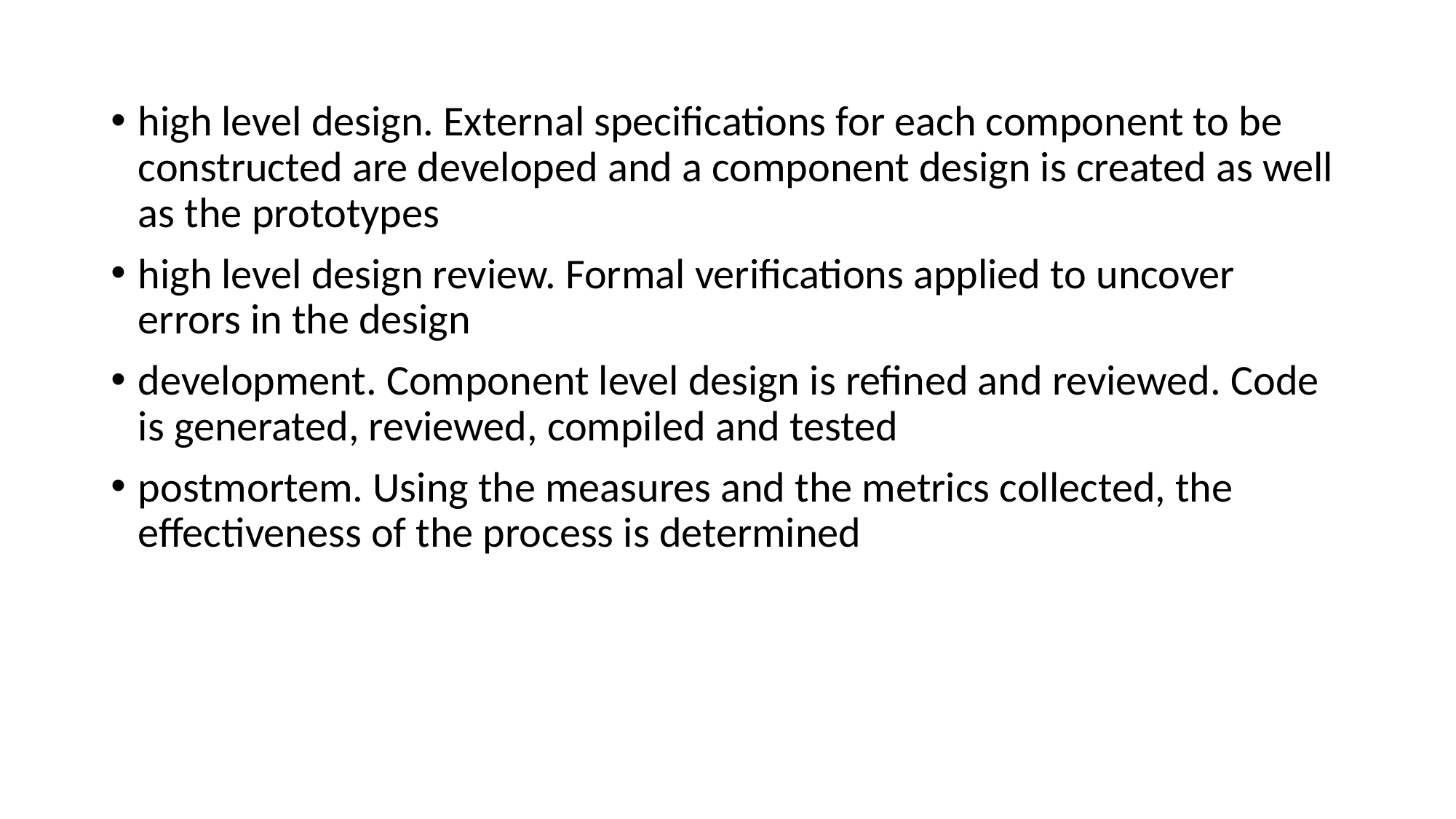

high level design. External specifications for each component to be constructed are developed and a component design is created as well as the prototypes
high level design review. Formal verifications applied to uncover errors in the design
development. Component level design is refined and reviewed. Code is generated, reviewed, compiled and tested
postmortem. Using the measures and the metrics collected, the effectiveness of the process is determined